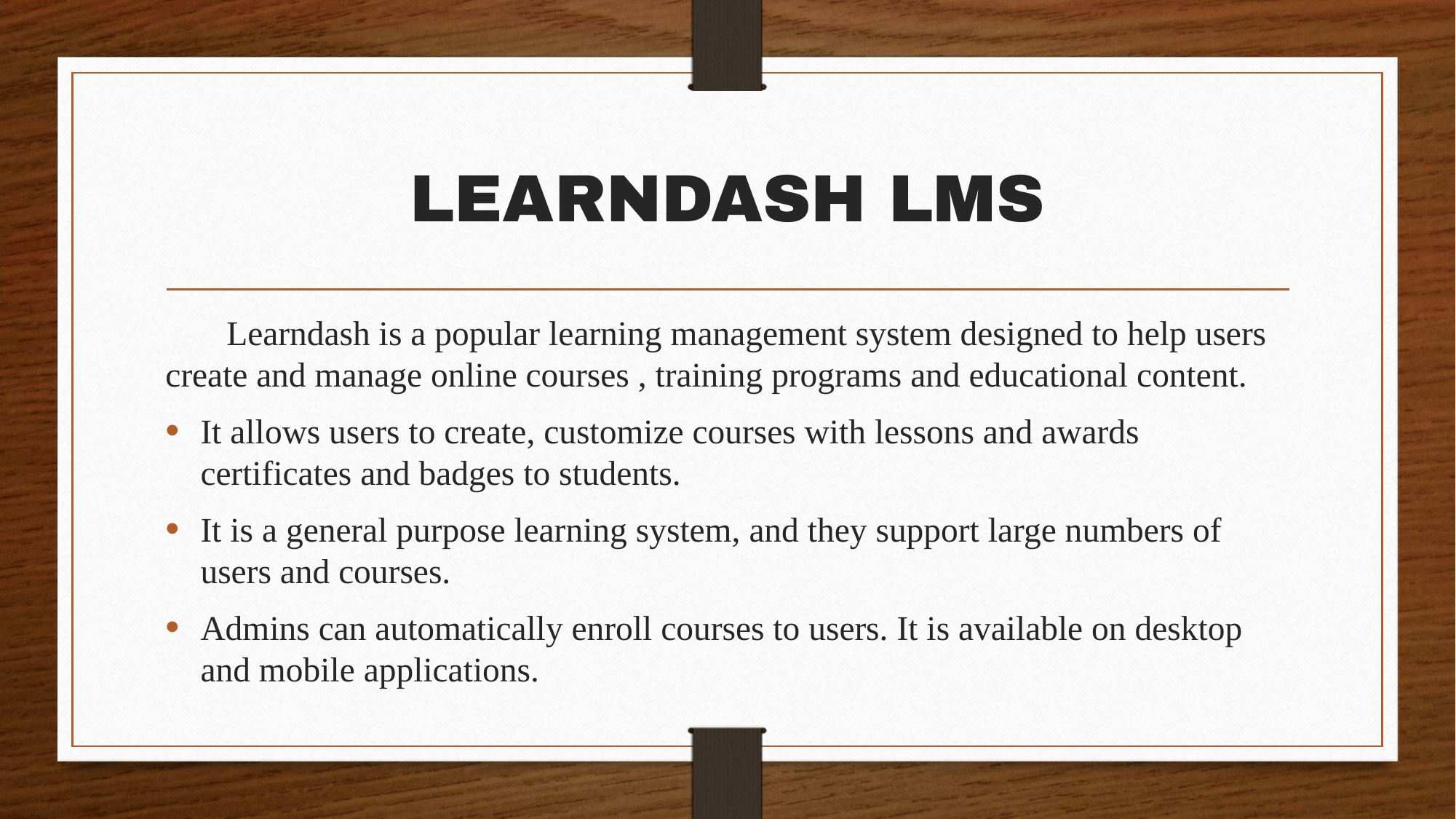

# LEARNDASH LMS
       Learndash is a popular learning management system designed to help users create and manage online courses , training programs and educational content.
It allows users to create, customize courses with lessons and awards certificates and badges to students.
It is a general purpose learning system, and they support large numbers of users and courses.
Admins can automatically enroll courses to users. It is available on desktop and mobile applications.